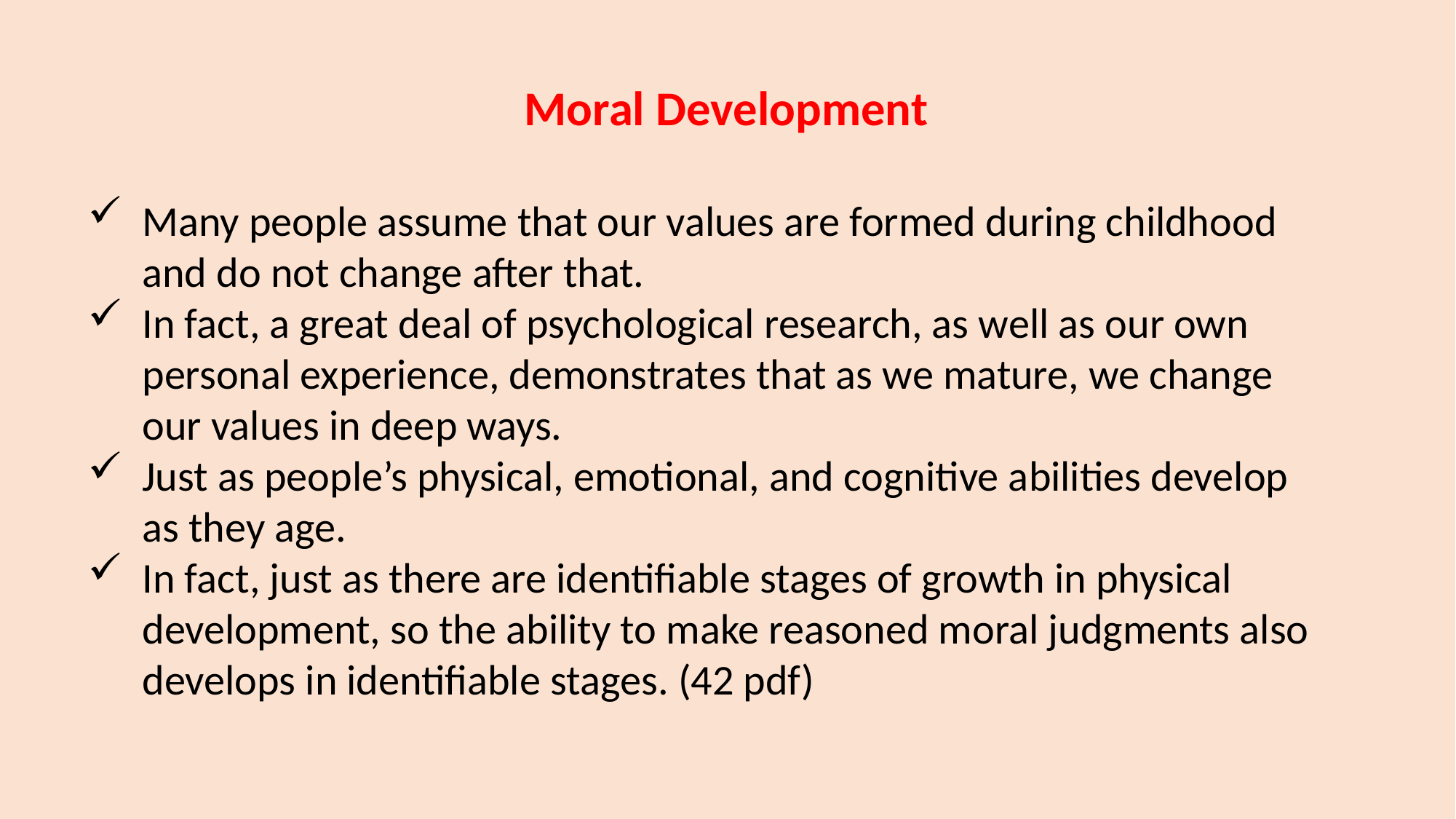

Moral Development

Many people assume that our values are formed during childhood and do not change after that.
In fact, a great deal of psychological research, as well as our own personal experience, demonstrates that as we mature, we change our values in deep ways.
Just as people’s physical, emotional, and cognitive abilities develop as they age.
In fact, just as there are identifiable stages of growth in physical development, so the ability to make reasoned moral judgments also develops in identifiable stages. (42 pdf)